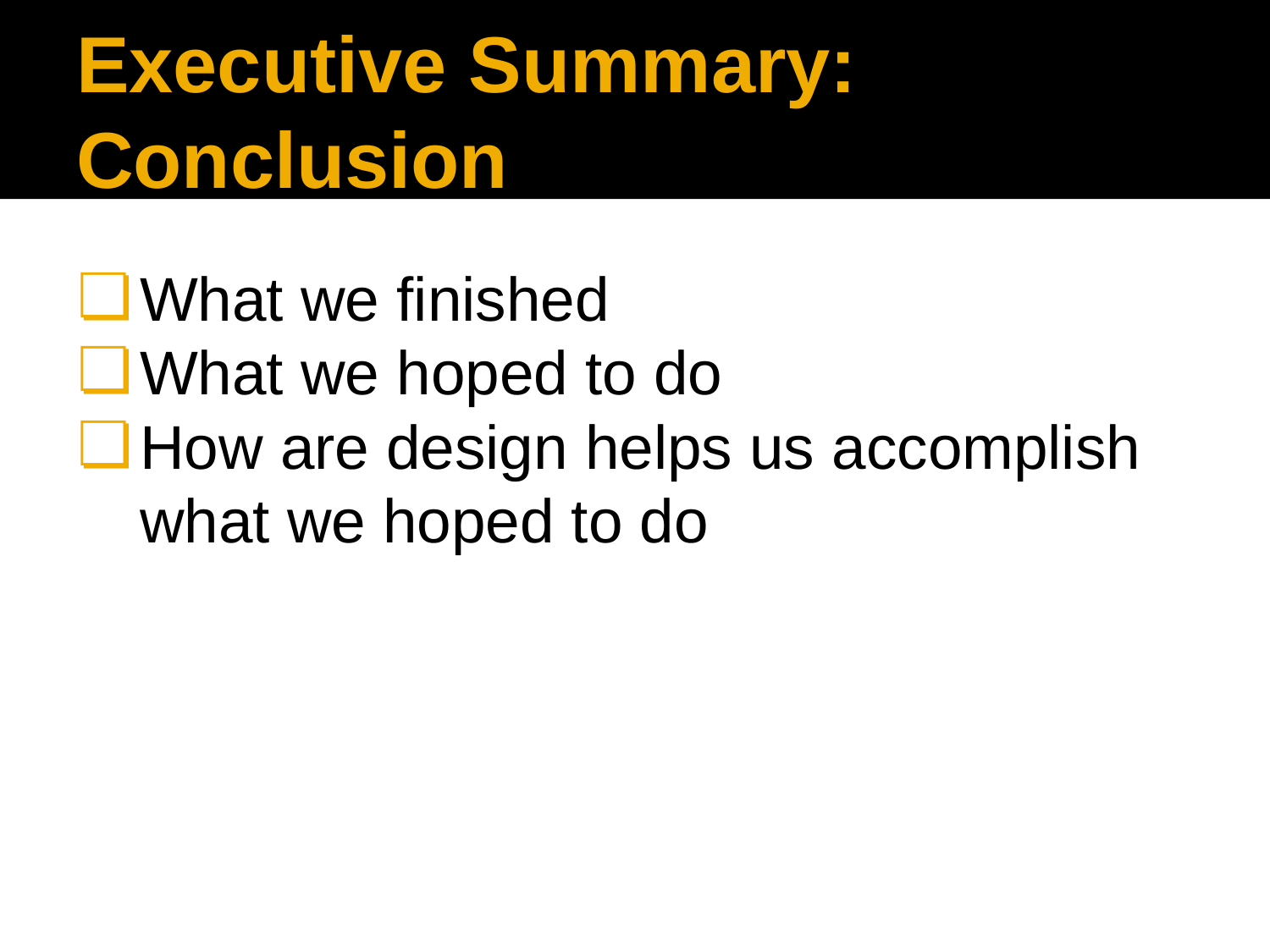

# Executive Summary: Conclusion
What we finished
What we hoped to do
How are design helps us accomplish what we hoped to do